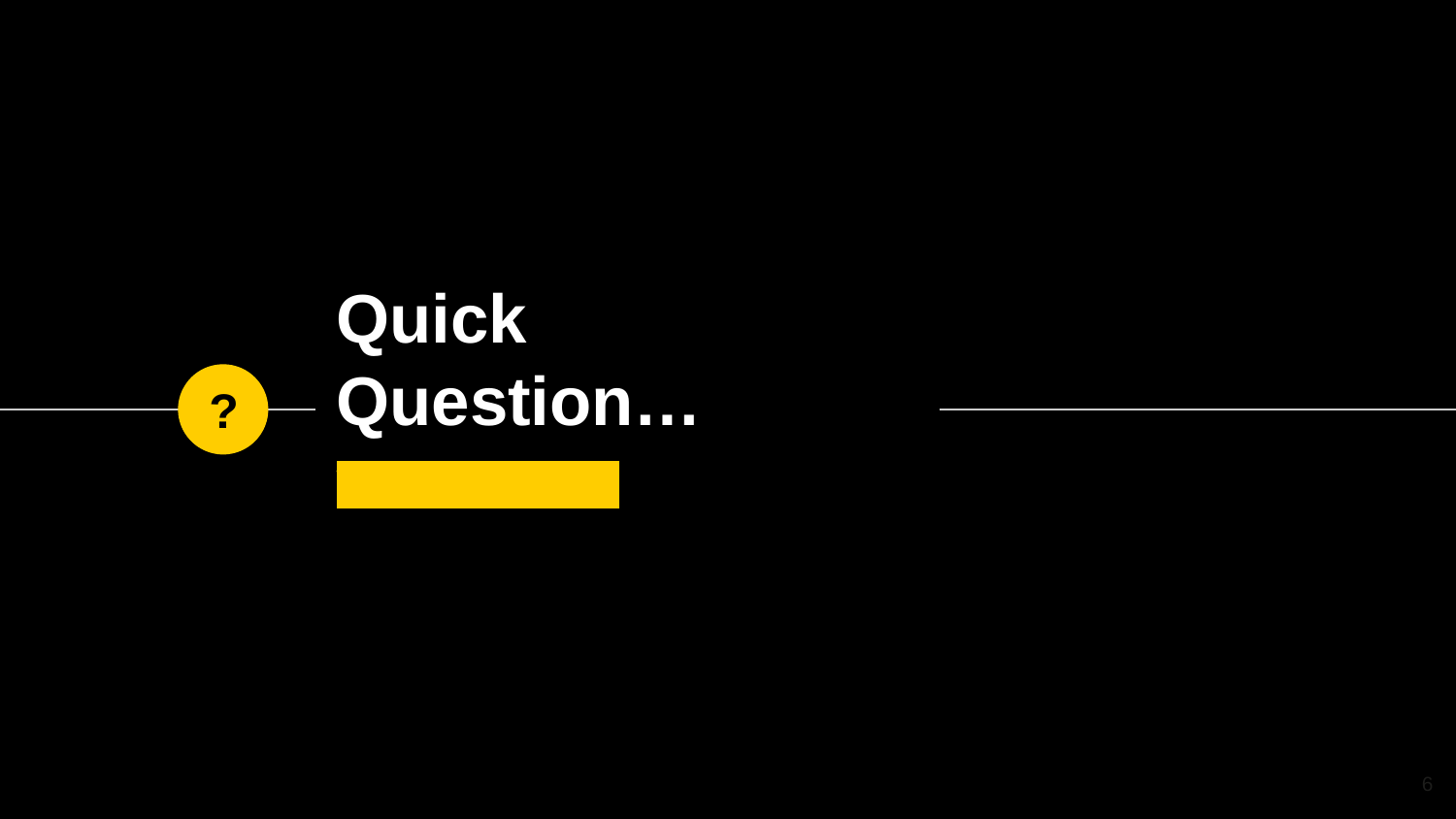

# Quick Question…
?
What is MAE?
6